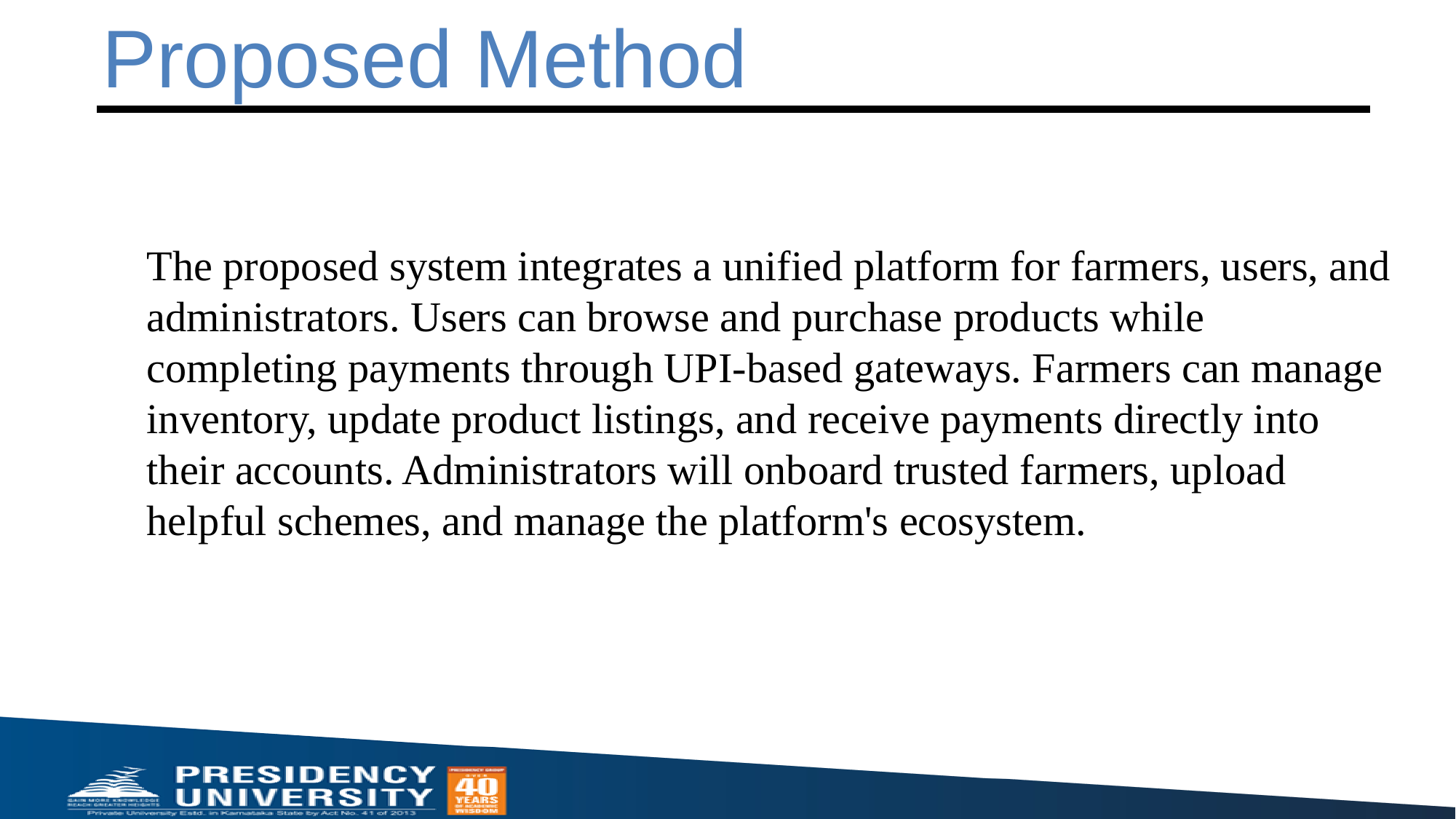

Proposed Method
The proposed system integrates a unified platform for farmers, users, and administrators. Users can browse and purchase products while completing payments through UPI-based gateways. Farmers can manage inventory, update product listings, and receive payments directly into their accounts. Administrators will onboard trusted farmers, upload helpful schemes, and manage the platform's ecosystem.